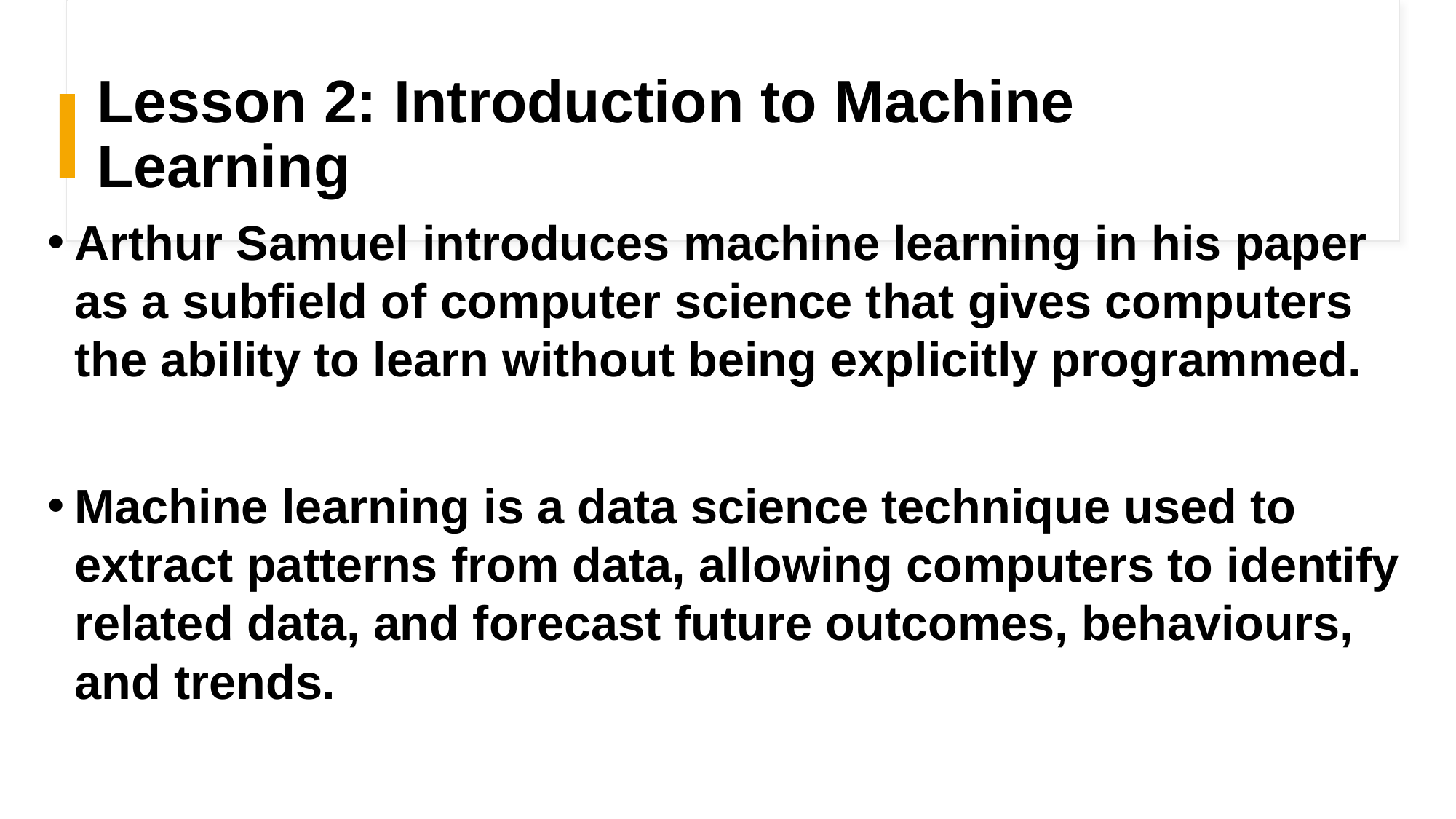

# Lesson 2: Introduction to Machine Learning
Arthur Samuel introduces machine learning in his paper as a subfield of computer science that gives computers the ability to learn without being explicitly programmed.

Machine learning is a data science technique used to extract patterns from data, allowing computers to identify related data, and forecast future outcomes, behaviours, and trends.